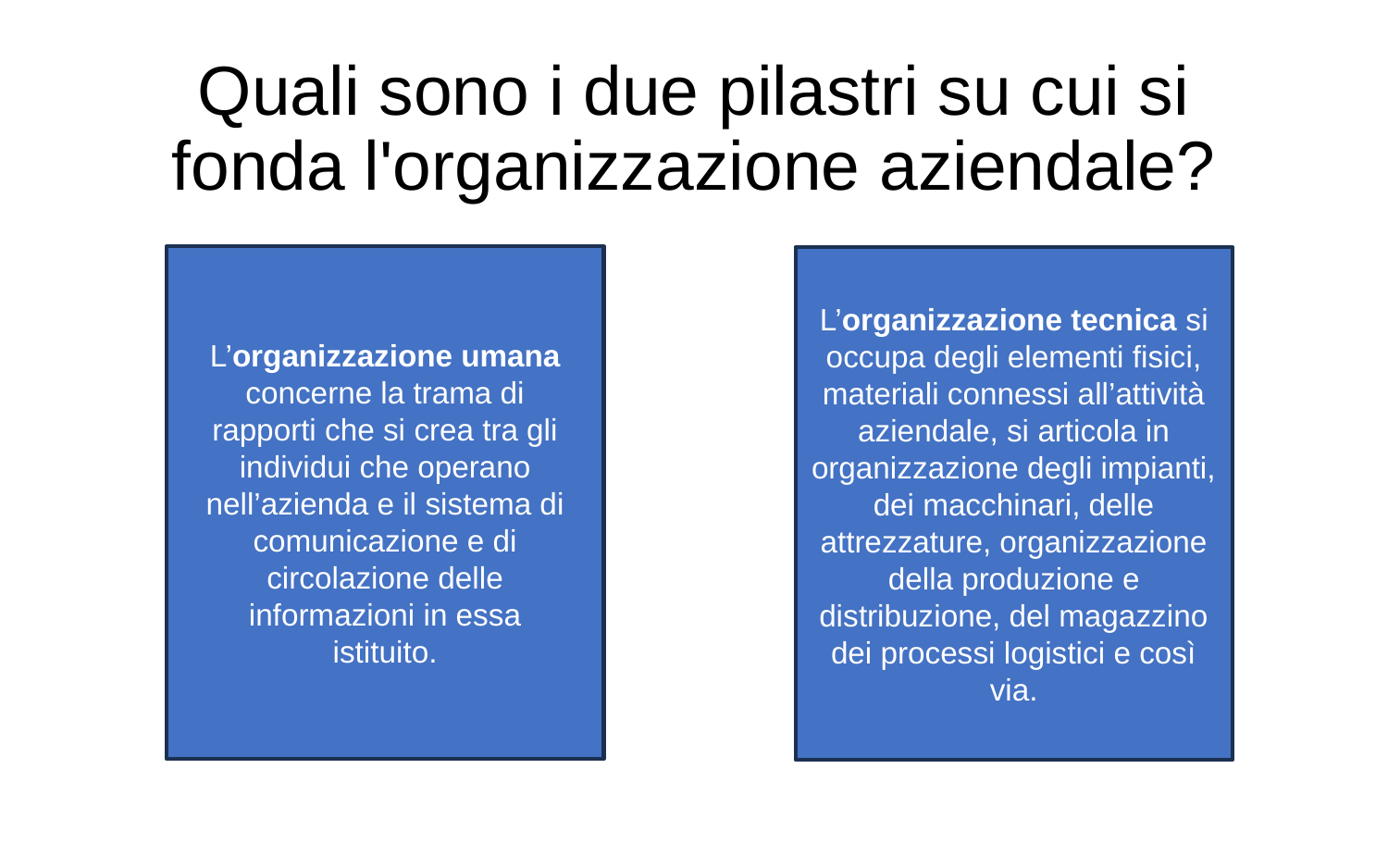

Quali sono i due pilastri su cui si fonda l'organizzazione aziendale?

L’organizzazione umana
concerne la trama di
rapporti che si crea tra gli
individui che operano
nell’azienda e il sistema di
comunicazione e di
circolazione delle
informazioni in essa
istituito.
L’organizzazione tecnica si
occupa degli elementi fisici,
materiali connessi all’attività
aziendale, si articola in
organizzazione degli impianti,
dei macchinari, delle
attrezzature, organizzazione
della produzione e
distribuzione, del magazzino
dei processi logistici e così
via.